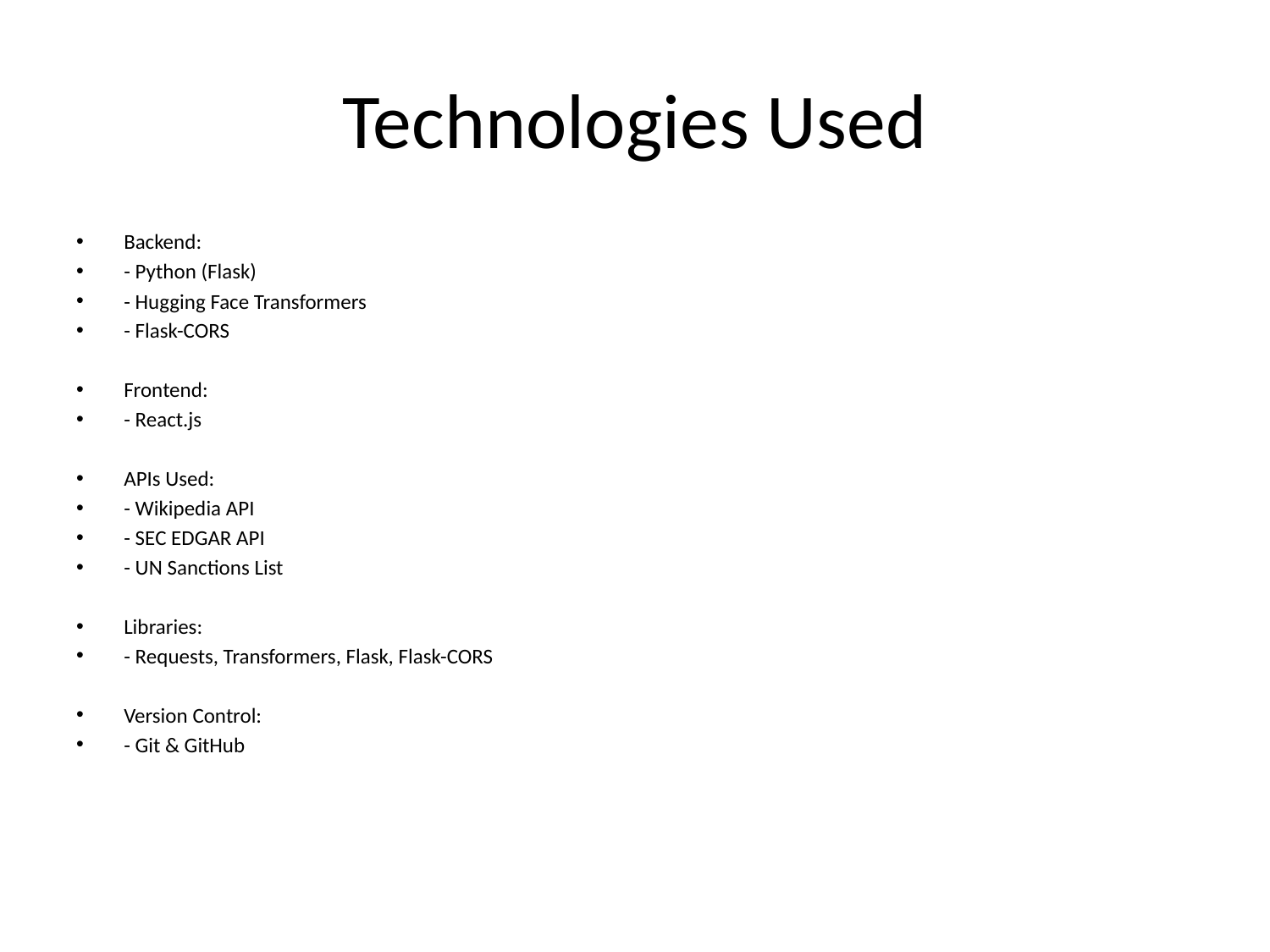

# Technologies Used
Backend:
- Python (Flask)
- Hugging Face Transformers
- Flask-CORS

Frontend:
- React.js

APIs Used:
- Wikipedia API
- SEC EDGAR API
- UN Sanctions List

Libraries:
- Requests, Transformers, Flask, Flask-CORS

Version Control:
- Git & GitHub